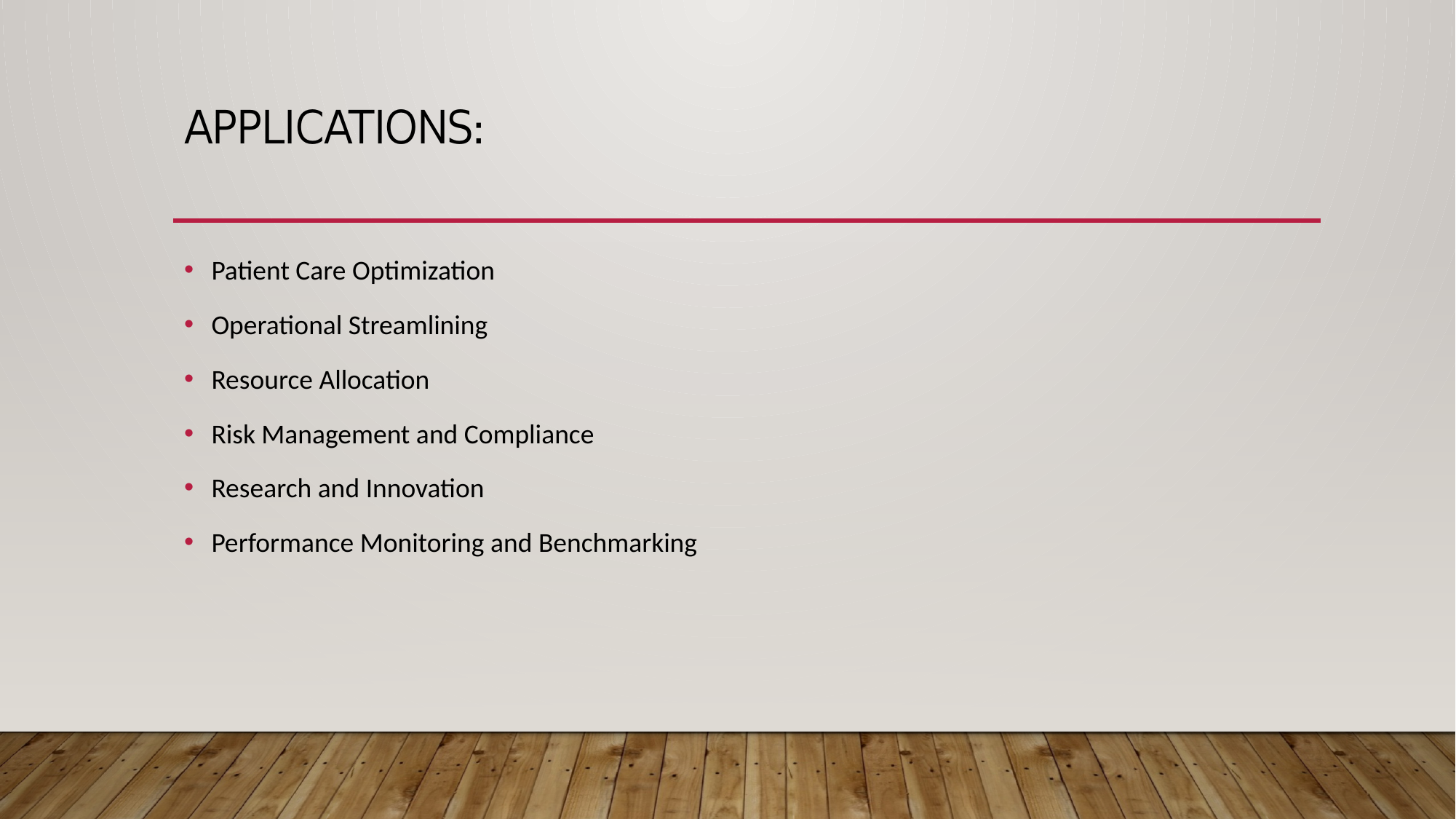

# Applications:
Patient Care Optimization
Operational Streamlining
Resource Allocation
Risk Management and Compliance
Research and Innovation
Performance Monitoring and Benchmarking